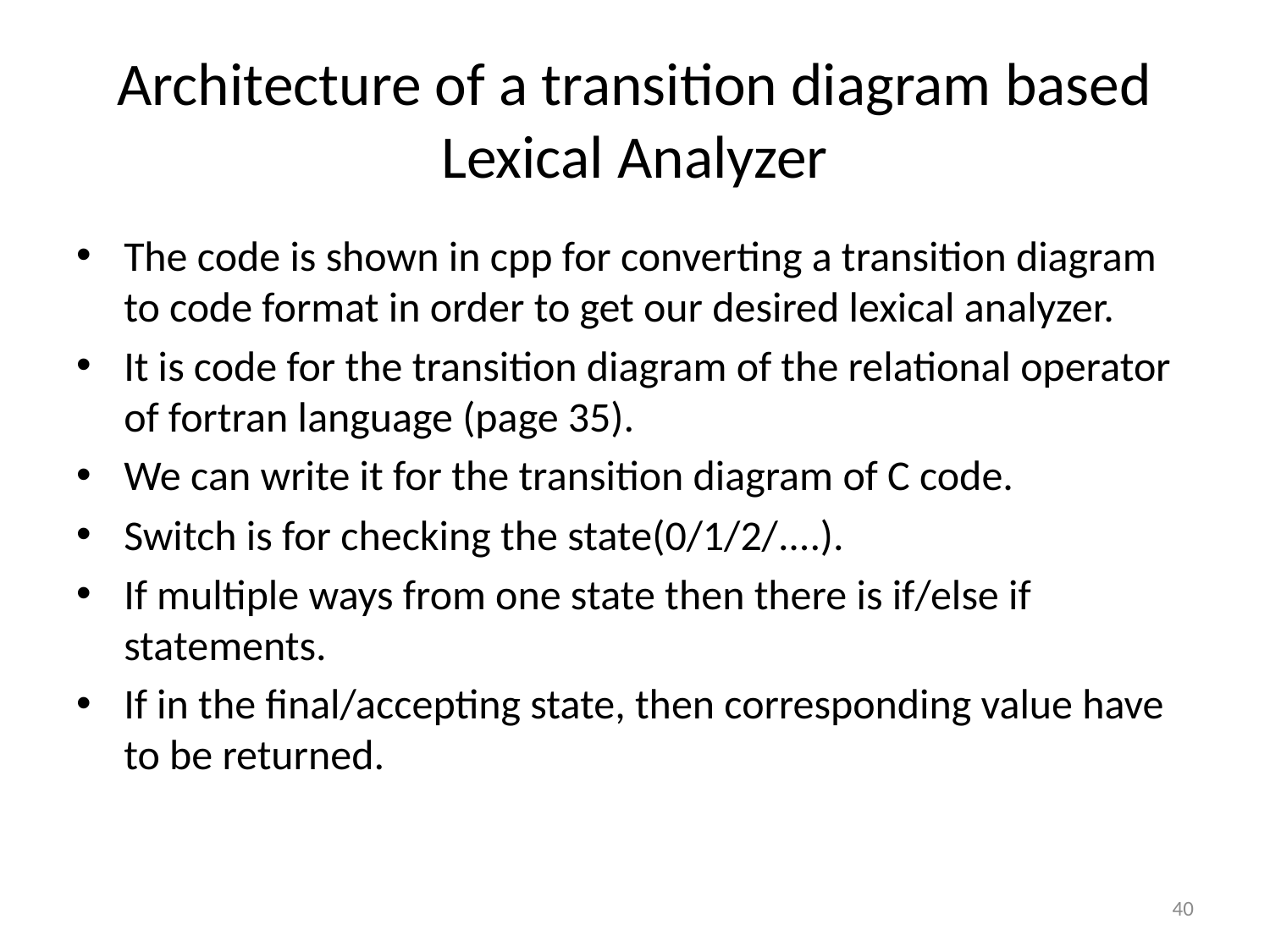

# Architecture of a transition diagram based Lexical Analyzer
The code is shown in cpp for converting a transition diagram to code format in order to get our desired lexical analyzer.
It is code for the transition diagram of the relational operator of fortran language (page 35).
We can write it for the transition diagram of C code.
Switch is for checking the state(0/1/2/....).
If multiple ways from one state then there is if/else if statements.
If in the final/accepting state, then corresponding value have to be returned.

40